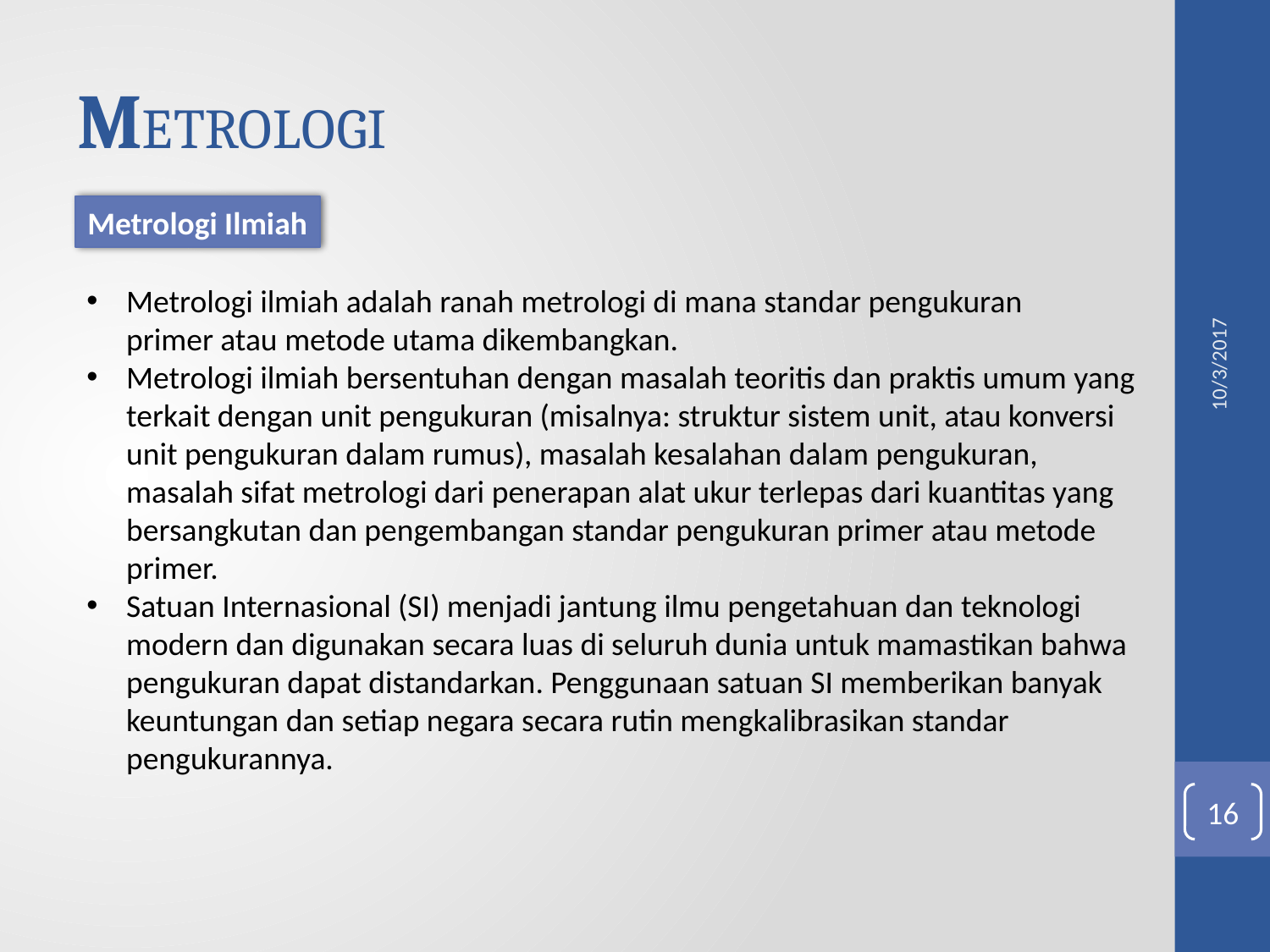

# METROLOGI
Metrologi Ilmiah
10/3/2017
Metrologi ilmiah adalah ranah metrologi di mana standar pengukuran
primer atau metode utama dikembangkan.
Metrologi ilmiah bersentuhan dengan masalah teoritis dan praktis umum yang terkait dengan unit pengukuran (misalnya: struktur sistem unit, atau konversi unit pengukuran dalam rumus), masalah kesalahan dalam pengukuran, masalah sifat metrologi dari penerapan alat ukur terlepas dari kuantitas yang bersangkutan dan pengembangan standar pengukuran primer atau metode primer.
Satuan Internasional (SI) menjadi jantung ilmu pengetahuan dan teknologi modern dan digunakan secara luas di seluruh dunia untuk mamastikan bahwa pengukuran dapat distandarkan. Penggunaan satuan SI memberikan banyak keuntungan dan setiap negara secara rutin mengkalibrasikan standar pengukurannya.
16